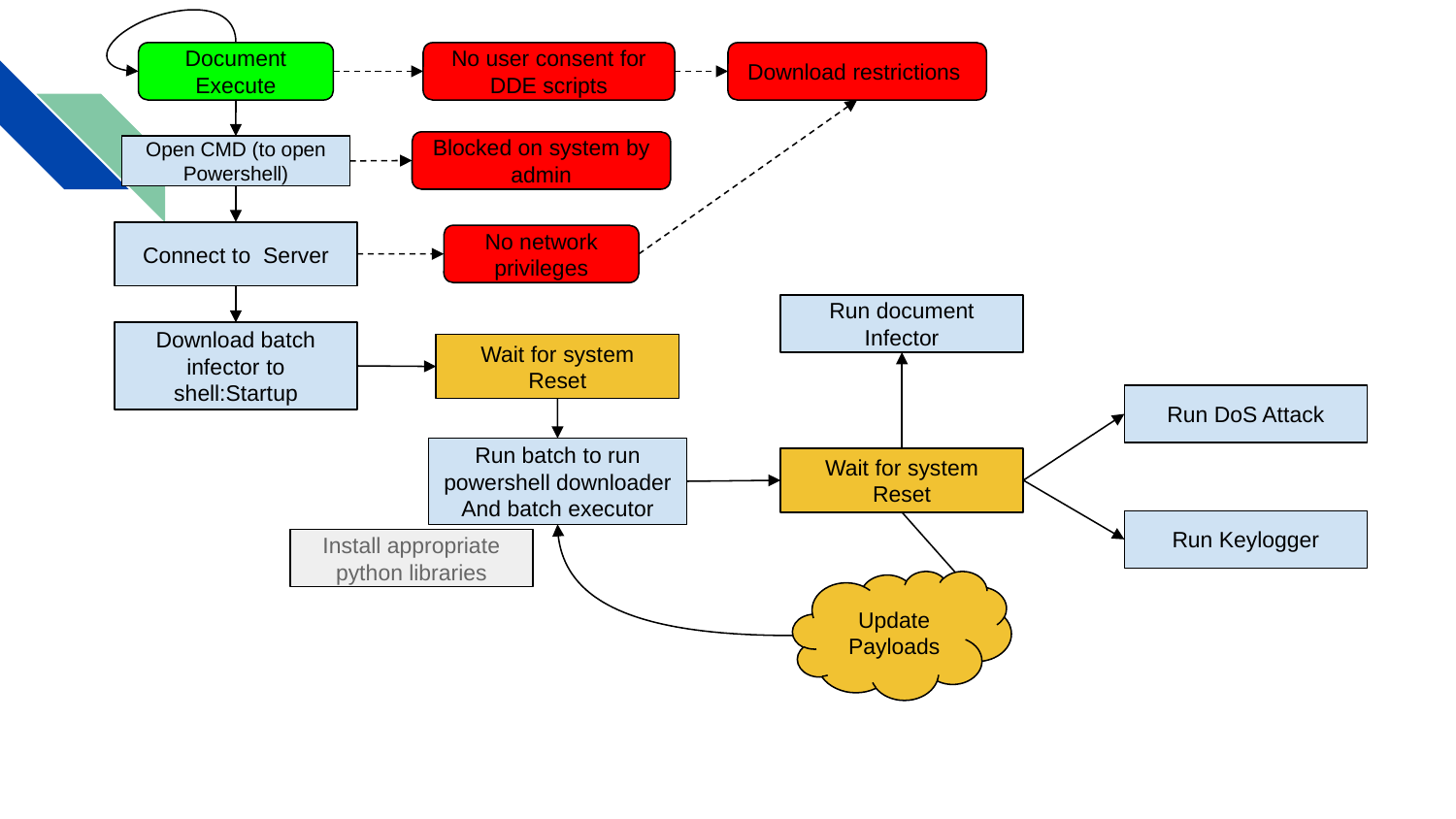

Document Execute
No user consent for DDE scripts
Download restrictions
Blocked on system by admin
Open CMD (to open Powershell)
Connect to  Server
No network privileges
Run document Infector
Download batch infector to shell:Startup
Wait for system Reset
Run DoS Attack
Run batch to run powershell downloader
And batch executor
Wait for system Reset
Run Keylogger
Install appropriate python libraries
Update Payloads